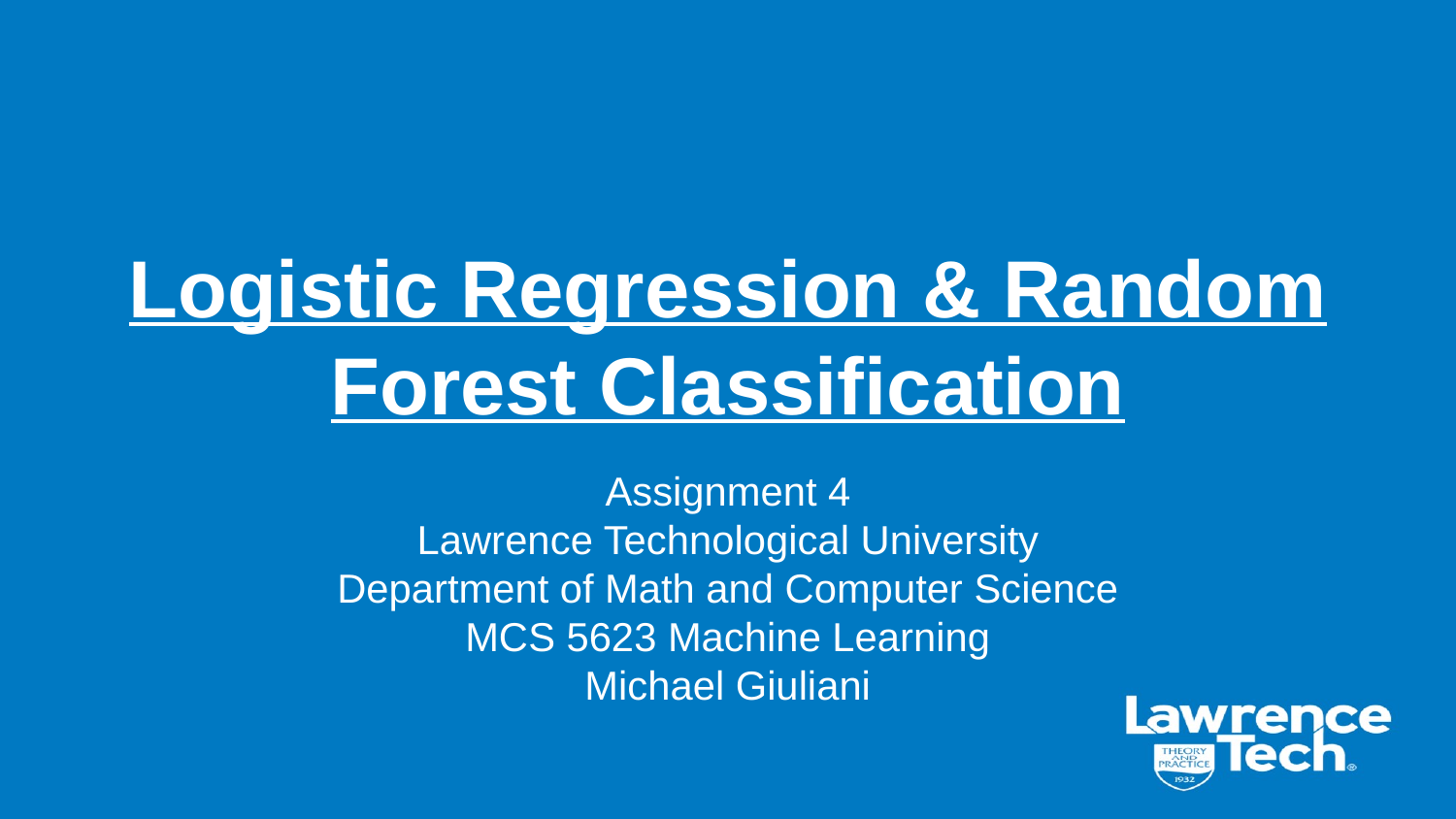

# Logistic Regression & Random Forest Classification
Assignment 4
Lawrence Technological University
Department of Math and Computer Science
MCS 5623 Machine Learning
Michael Giuliani